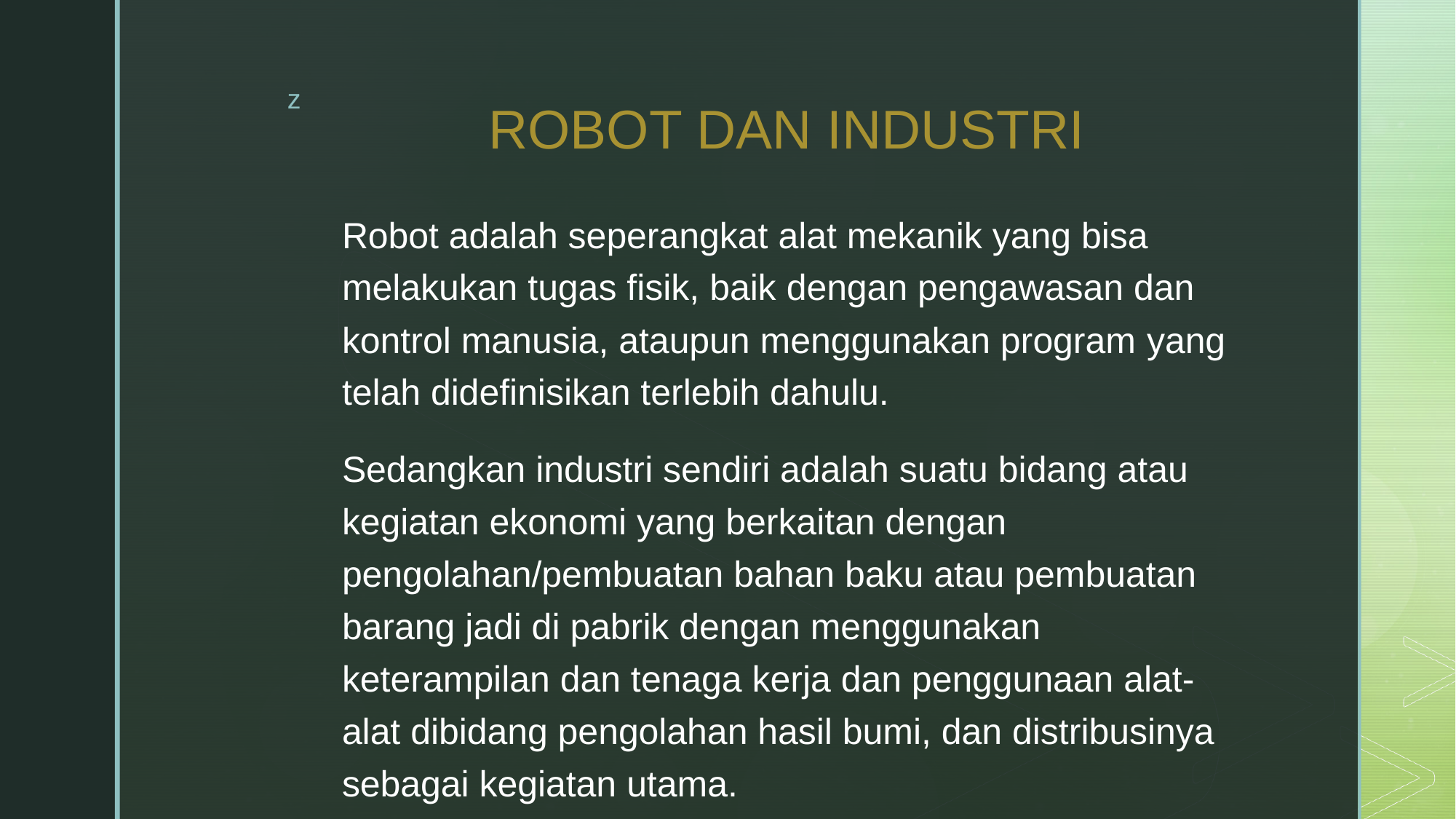

# ROBOT DAN INDUSTRI
Robot adalah seperangkat alat mekanik yang bisa melakukan tugas fisik, baik dengan pengawasan dan kontrol manusia, ataupun menggunakan program yang telah didefinisikan terlebih dahulu.
Sedangkan industri sendiri adalah suatu bidang atau kegiatan ekonomi yang berkaitan dengan pengolahan/pembuatan bahan baku atau pembuatan barang jadi di pabrik dengan menggunakan keterampilan dan tenaga kerja dan penggunaan alat-alat dibidang pengolahan hasil bumi, dan distribusinya sebagai kegiatan utama.